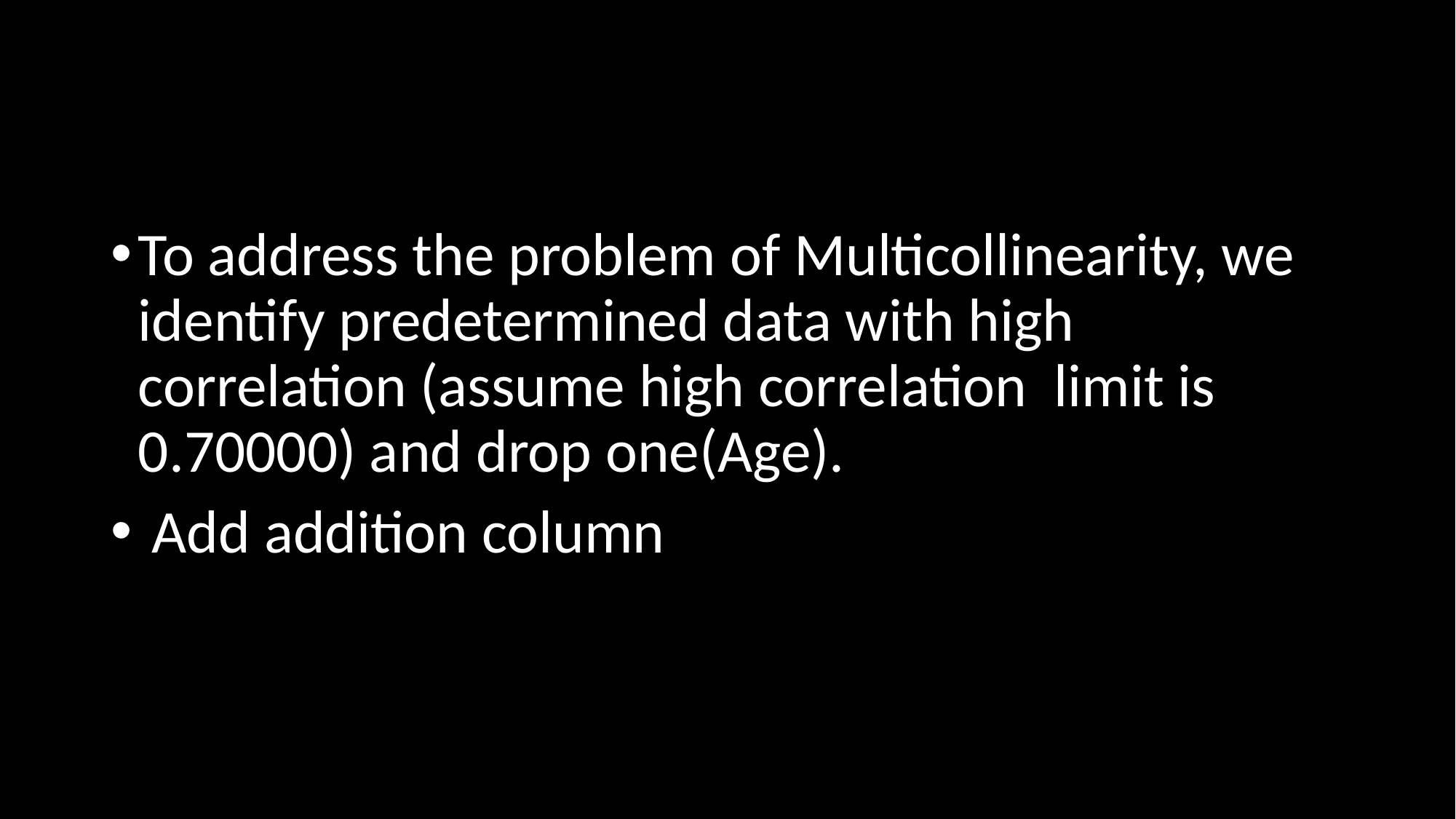

#
To address the problem of Multicollinearity, we identify predetermined data with high correlation (assume high correlation  limit is 0.70000) and drop one(Age).
 Add addition column